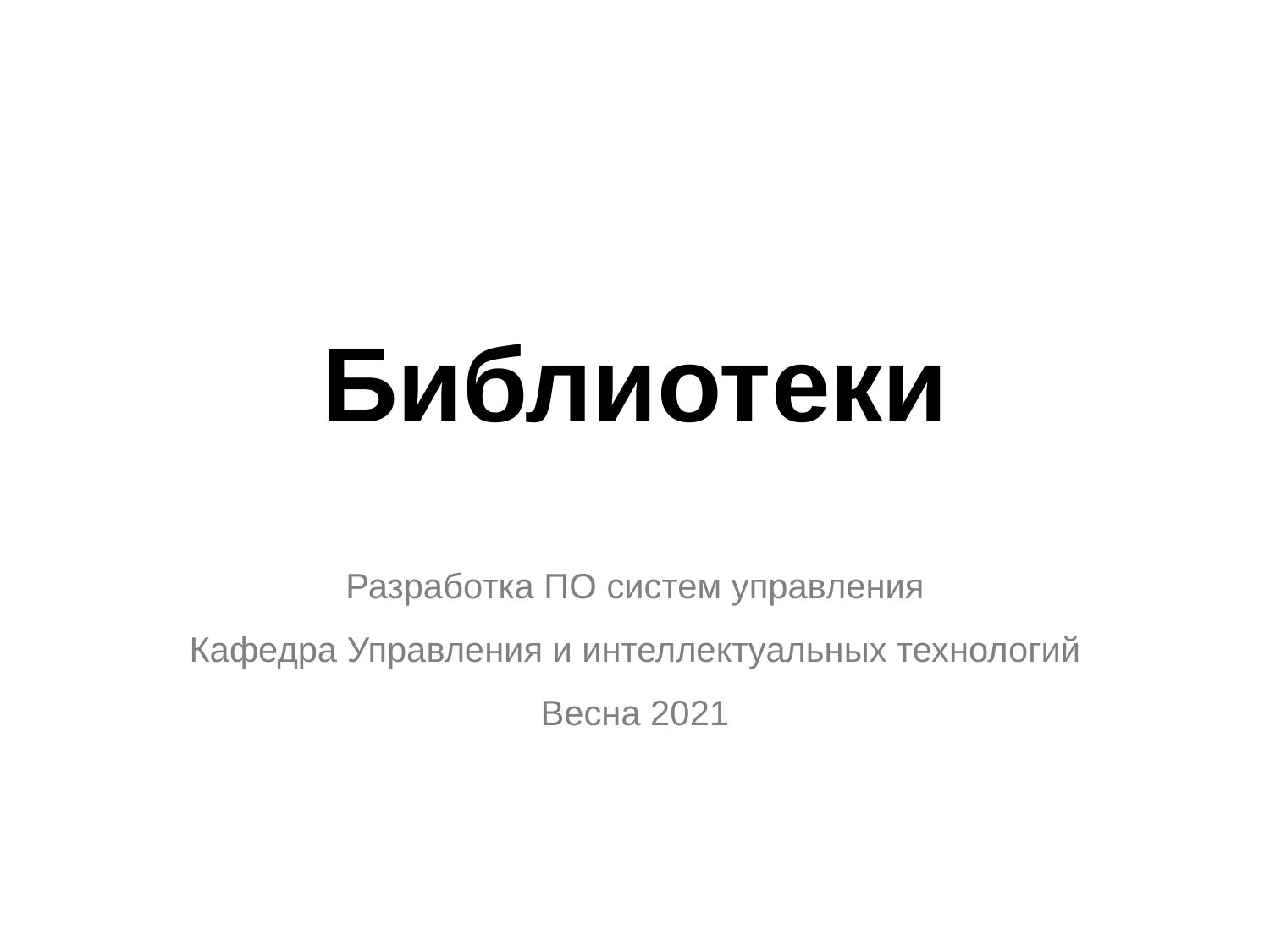

# Библиотеки
Разработка ПО систем управления
Кафедра Управления и интеллектуальных технологий
Весна 2021